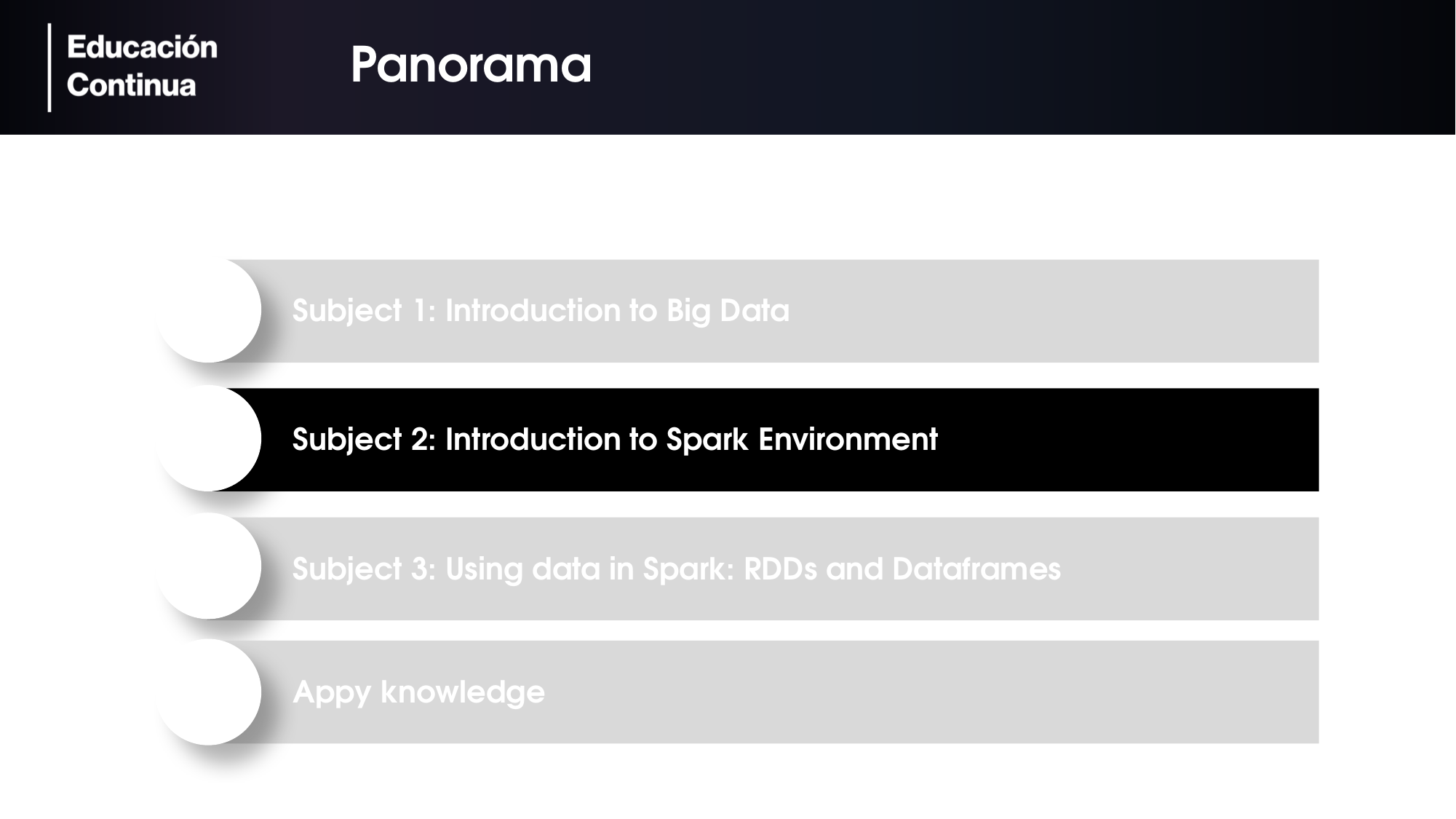

# Panorama

Subject 1: Introduction to Big Data
Subject 2: Introduction to Spark Environment
Subject 3: Using data in Spark: RDDs and Dataframes
Appy knowledge